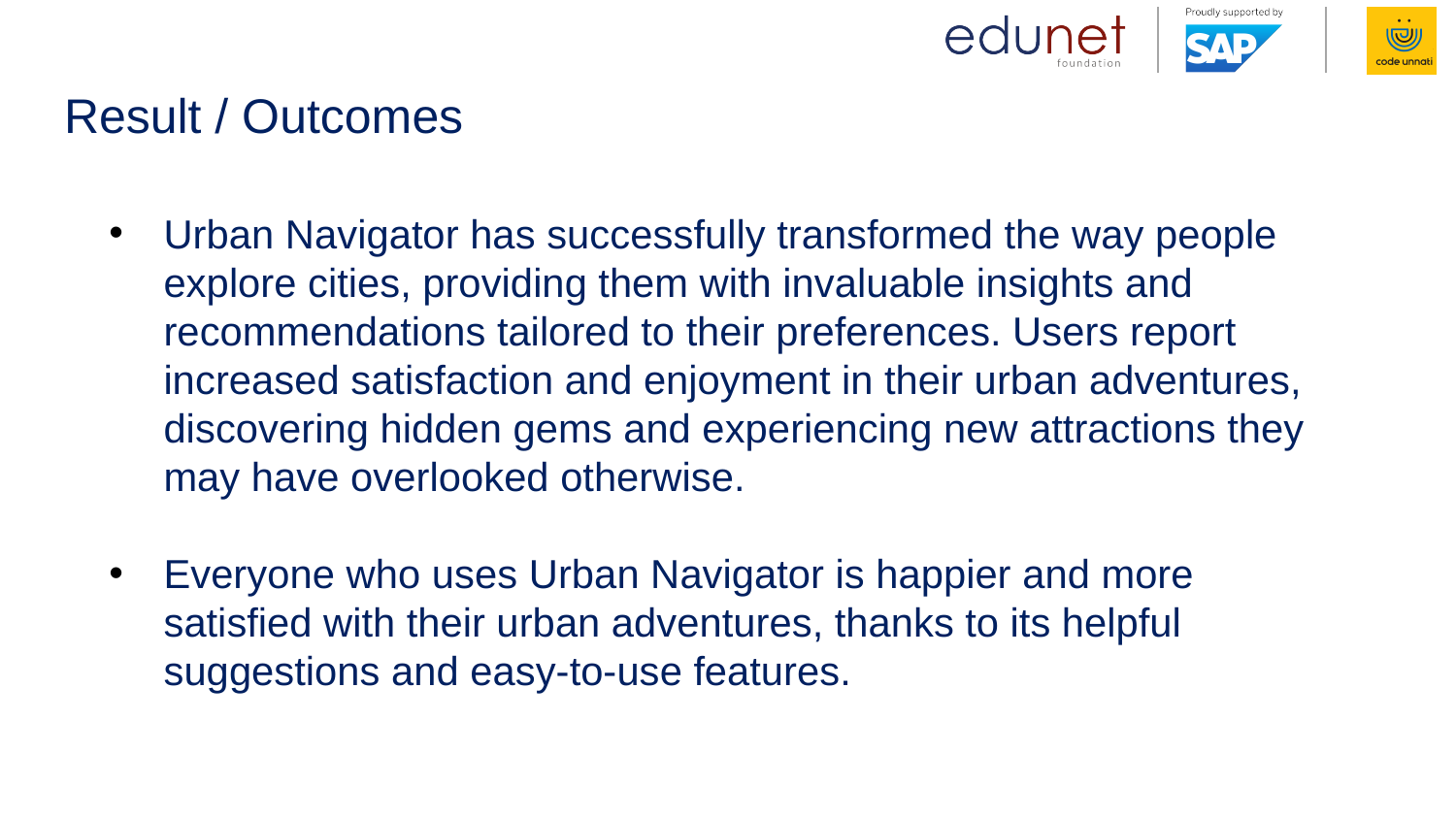

# Result / Outcomes
Urban Navigator has successfully transformed the way people explore cities, providing them with invaluable insights and recommendations tailored to their preferences. Users report increased satisfaction and enjoyment in their urban adventures, discovering hidden gems and experiencing new attractions they may have overlooked otherwise.

Everyone who uses Urban Navigator is happier and more satisfied with their urban adventures, thanks to its helpful suggestions and easy-to-use features.